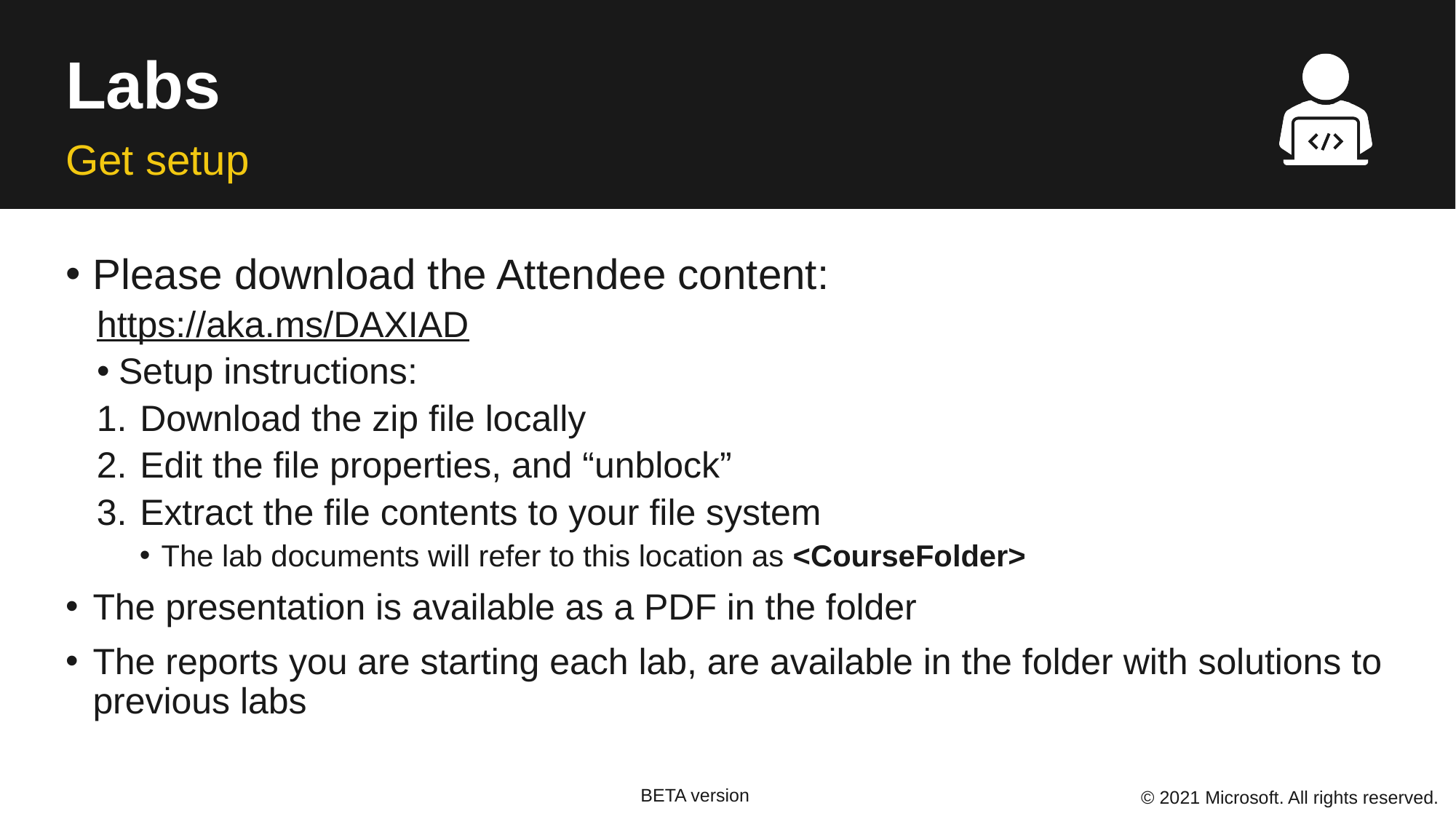

# Labs
Get setup
Please download the Attendee content:
https://aka.ms/DAXIAD
Setup instructions:
Download the zip file locally
Edit the file properties, and “unblock”
Extract the file contents to your file system
The lab documents will refer to this location as <CourseFolder>
The presentation is available as a PDF in the folder
The reports you are starting each lab, are available in the folder with solutions to previous labs

© 2021 Microsoft. All rights reserved.